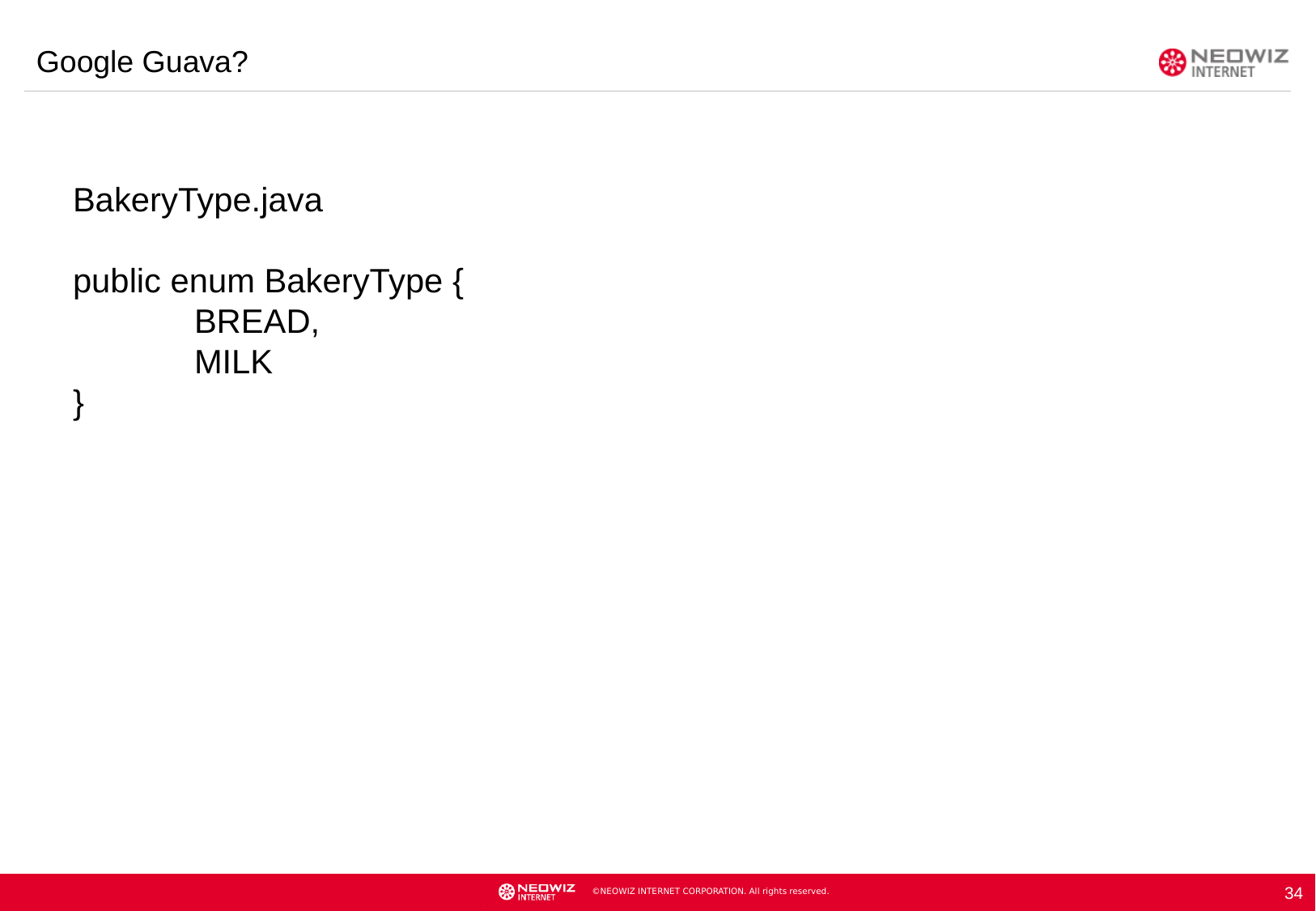

Google Guava?

BakeryType.java

public enum BakeryType {
	BREAD,
	MILK
}
34